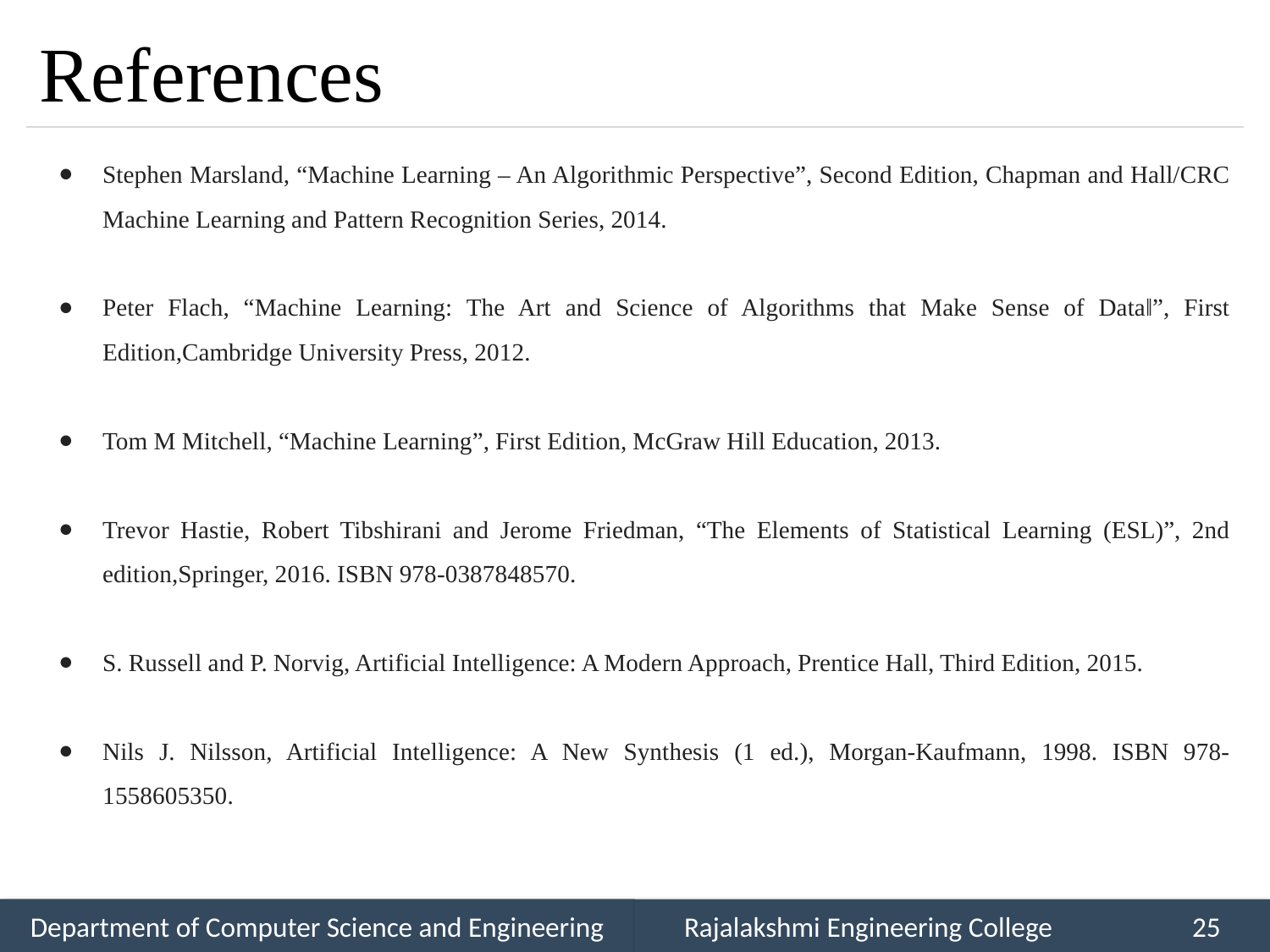

# References
Stephen Marsland, “Machine Learning – An Algorithmic Perspective”, Second Edition, Chapman and Hall/CRC Machine Learning and Pattern Recognition Series, 2014.

Peter Flach, “Machine Learning: The Art and Science of Algorithms that Make Sense of Data‖”, First Edition,Cambridge University Press, 2012.

Tom M Mitchell, “Machine Learning”, First Edition, McGraw Hill Education, 2013.

Trevor Hastie, Robert Tibshirani and Jerome Friedman, “The Elements of Statistical Learning (ESL)”, 2nd edition,Springer, 2016. ISBN 978-0387848570.

S. Russell and P. Norvig, Artificial Intelligence: A Modern Approach, Prentice Hall, Third Edition, 2015.

Nils J. Nilsson, Artificial Intelligence: A New Synthesis (1 ed.), Morgan-Kaufmann, 1998. ISBN 978- 1558605350.